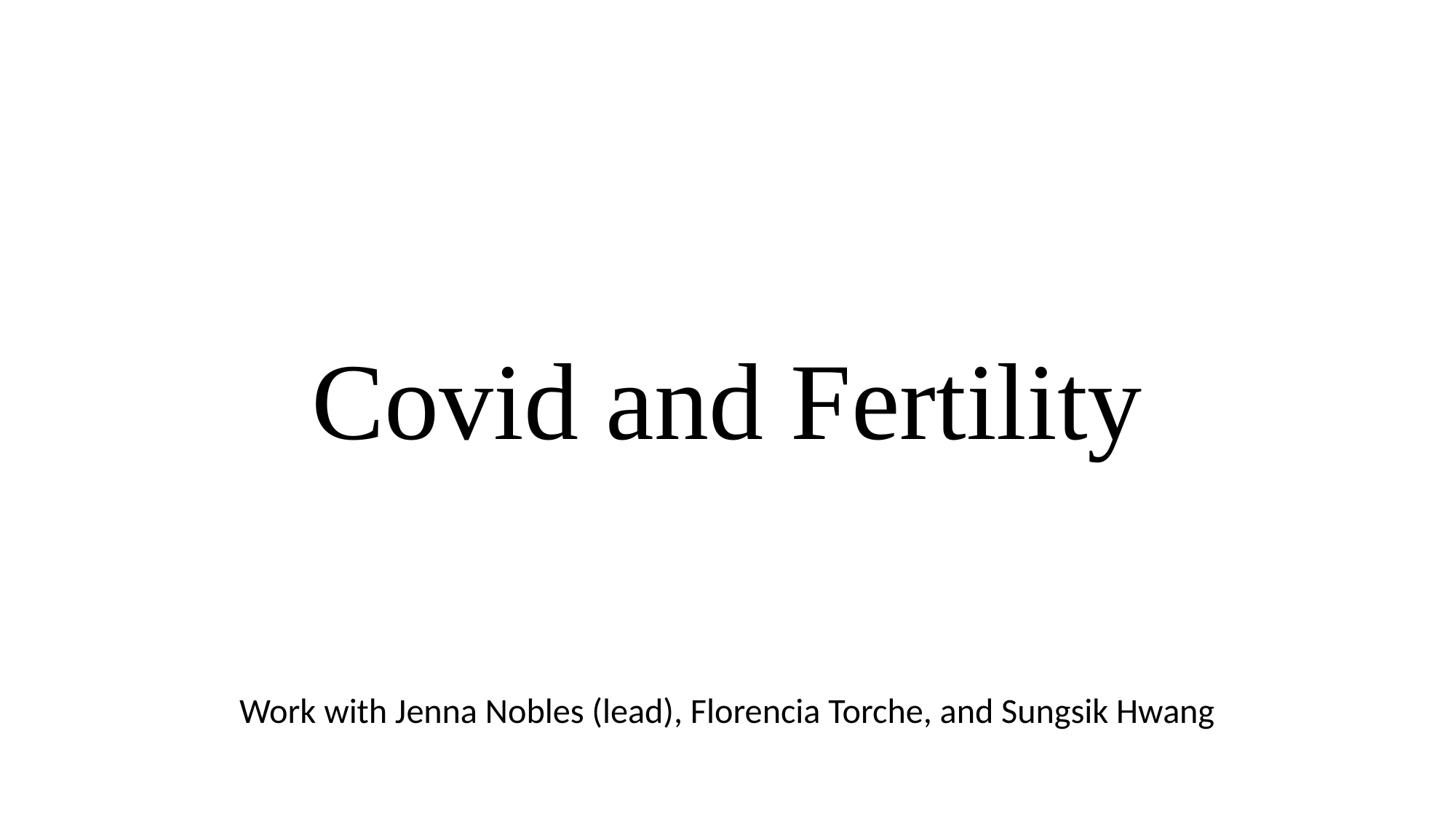

# Covid and Fertility
Work with Jenna Nobles (lead), Florencia Torche, and Sungsik Hwang